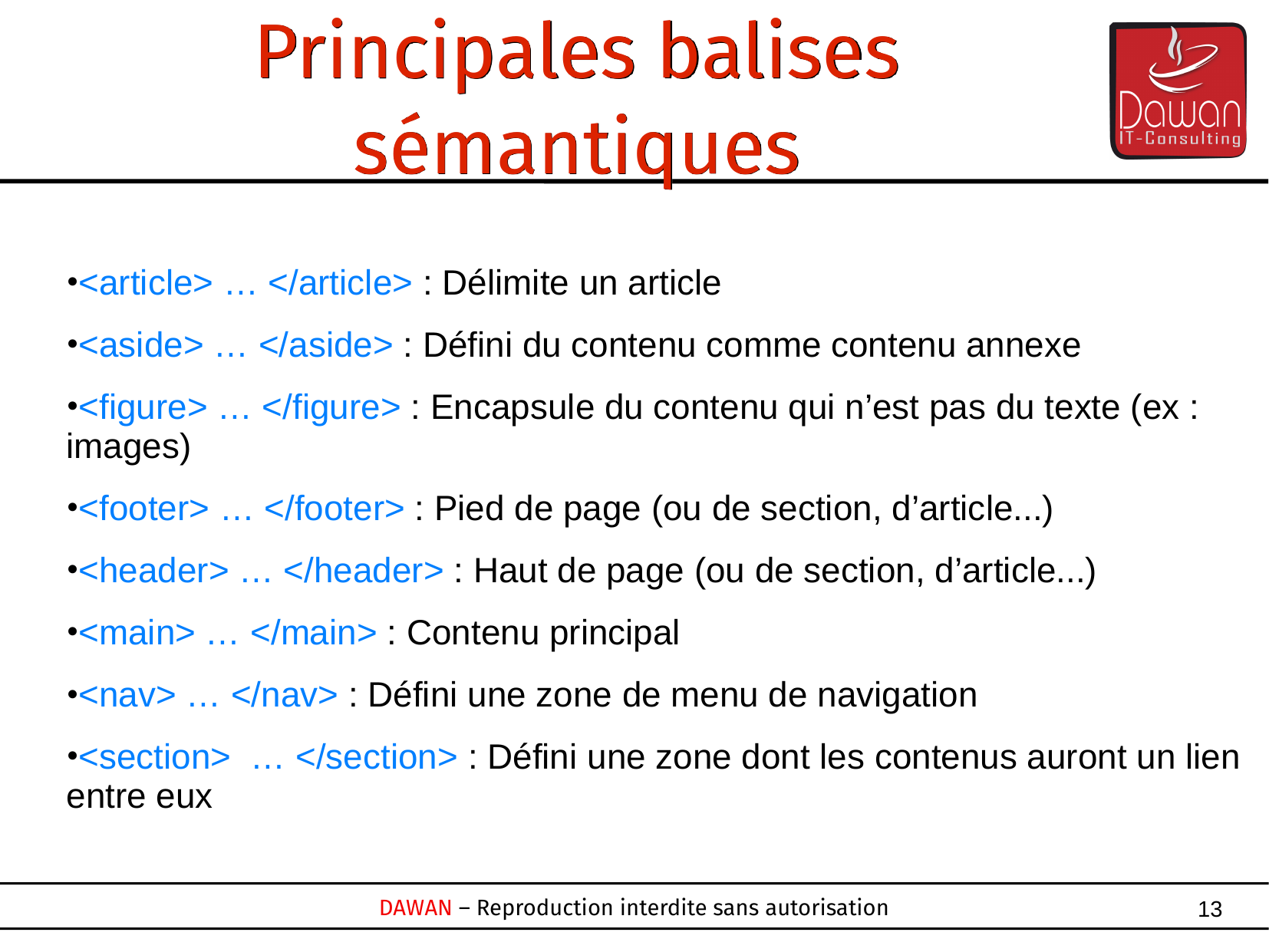

Principales balises sémantiques
<article> … </article> : Délimite un article
<aside> … </aside> : Défini du contenu comme contenu annexe
<figure> … </figure> : Encapsule du contenu qui n’est pas du texte (ex : images)
<footer> … </footer> : Pied de page (ou de section, d’article...)
<header> … </header> : Haut de page (ou de section, d’article...)
<main> … </main> : Contenu principal
<nav> … </nav> : Défini une zone de menu de navigation
<section>  … </section> : Défini une zone dont les contenus auront un lien entre eux
13